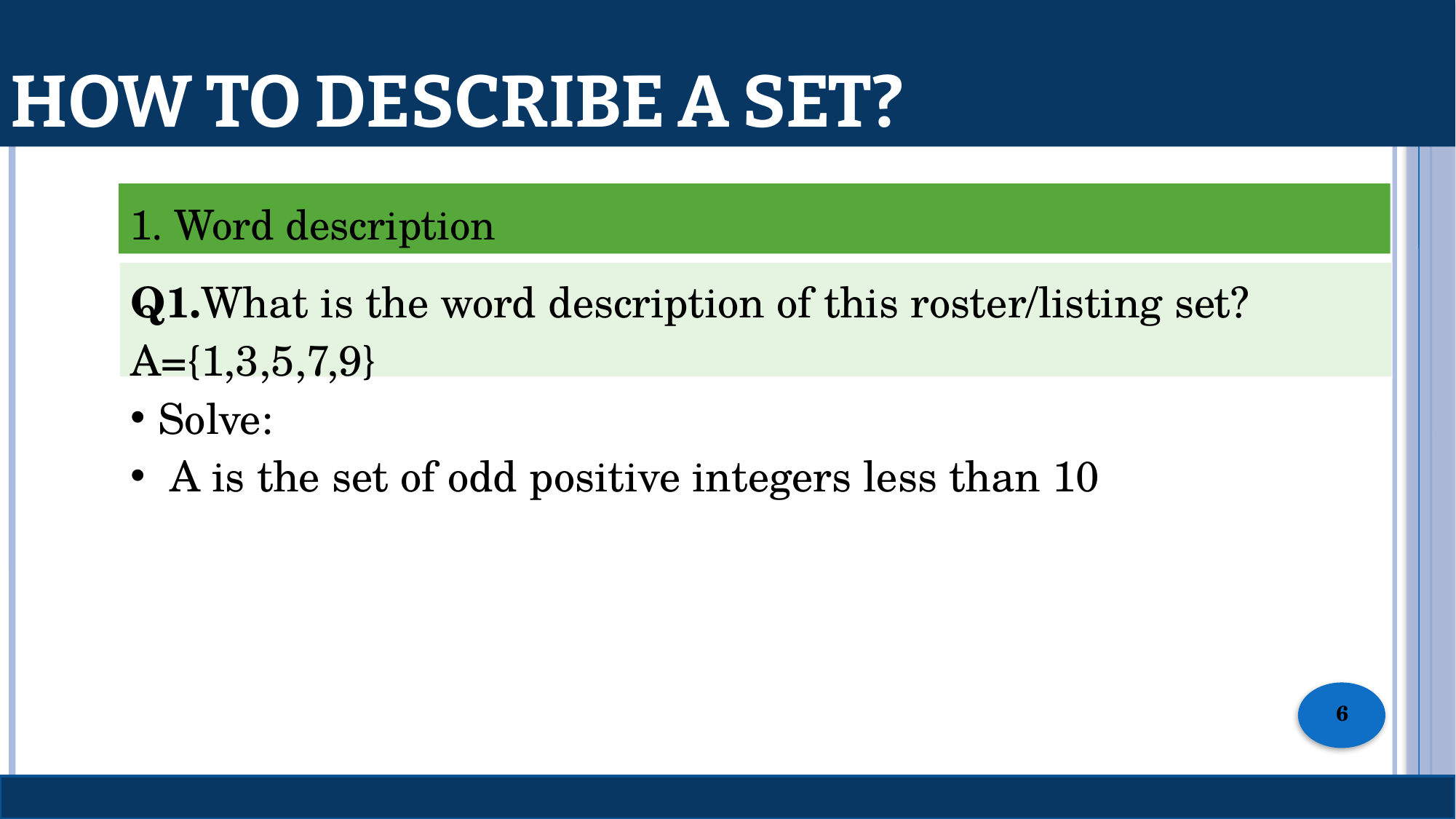

# How to describe a Set?
1. Word description
Q1.What is the word description of this roster/listing set?
A={1,3,5,7,9}
Solve:
 A is the set of odd positive integers less than 10
6